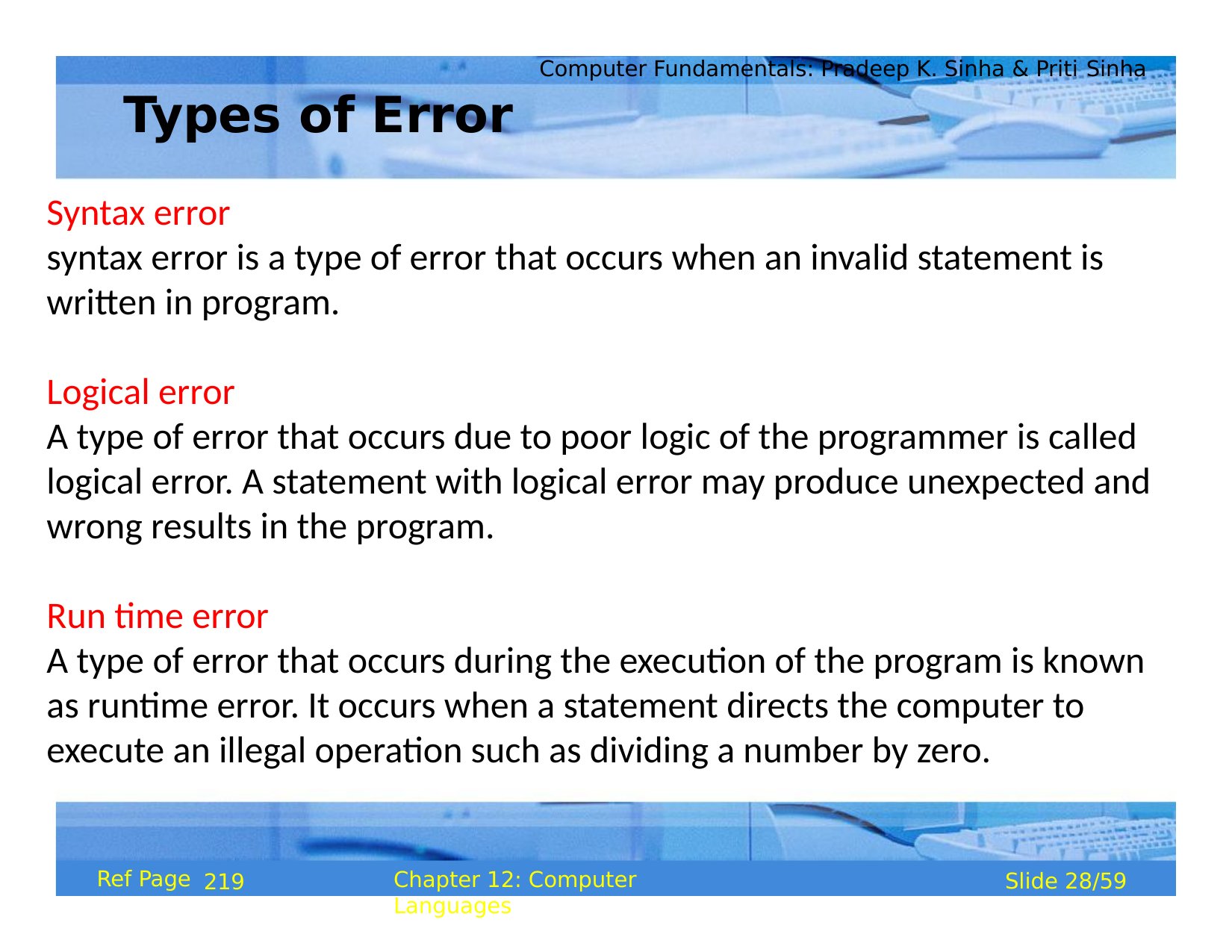

Computer Fundamentals: Pradeep K. Sinha & Priti Sinha
# Types of Error
Syntax error
syntax error is a type of error that occurs when an invalid statement is written in program.

Logical error
A type of error that occurs due to poor logic of the programmer is called logical error. A statement with logical error may produce unexpected and wrong results in the program.

Run time error
A type of error that occurs during the execution of the program is known as runtime error. It occurs when a statement directs the computer to execute an illegal operation such as dividing a number by zero.

Ref Page
Chapter 12: Computer Languages
Slide 28/59
219